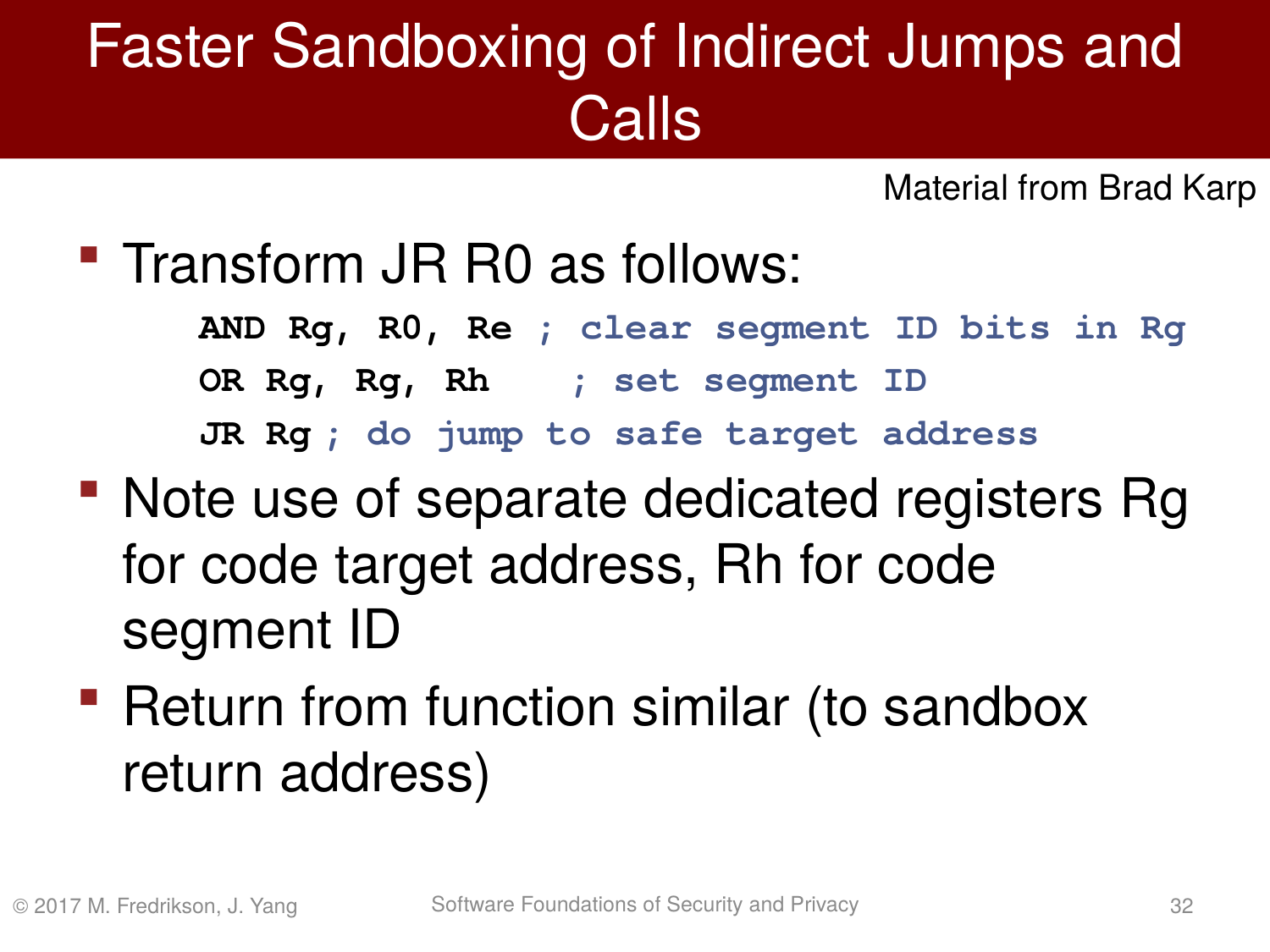

# Faster Sandboxing of Indirect Jumps and Calls
Material from Brad Karp
Transform JR R0 as follows:
	AND Rg, R0, Re ; clear segment ID bits in Rg
	OR Rg, Rg, Rh		; set segment ID
	JR Rg		; do jump to safe target address
Note use of separate dedicated registers Rg for code target address, Rh for code segment ID
Return from function similar (to sandbox return address)
© 2017 M. Fredrikson, J. Yang
32